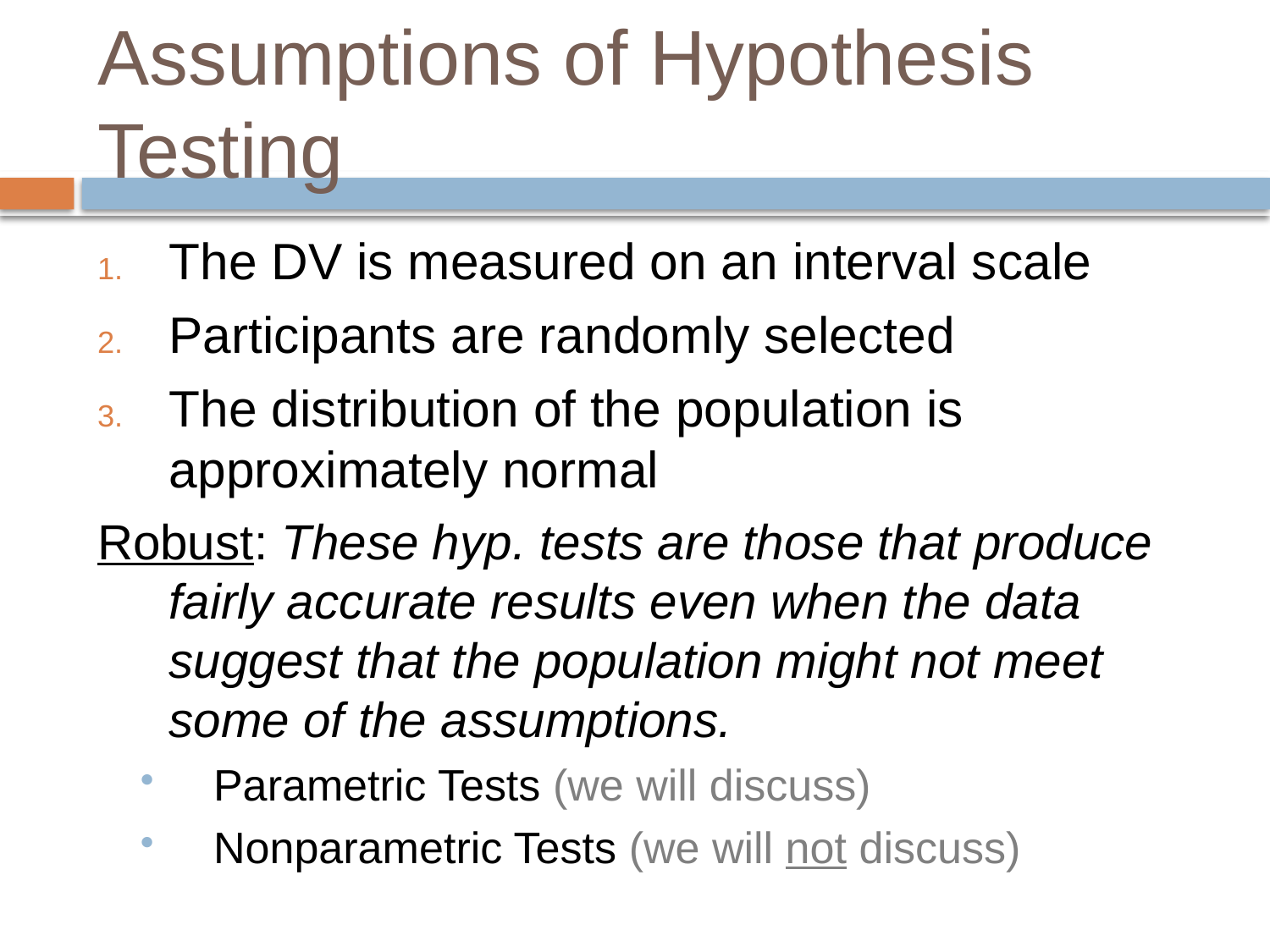

# Assumptions of Hypothesis Testing
The DV is measured on an interval scale
Participants are randomly selected
The distribution of the population is approximately normal
Robust: These hyp. tests are those that produce fairly accurate results even when the data suggest that the population might not meet some of the assumptions.
Parametric Tests (we will discuss)
Nonparametric Tests (we will not discuss)